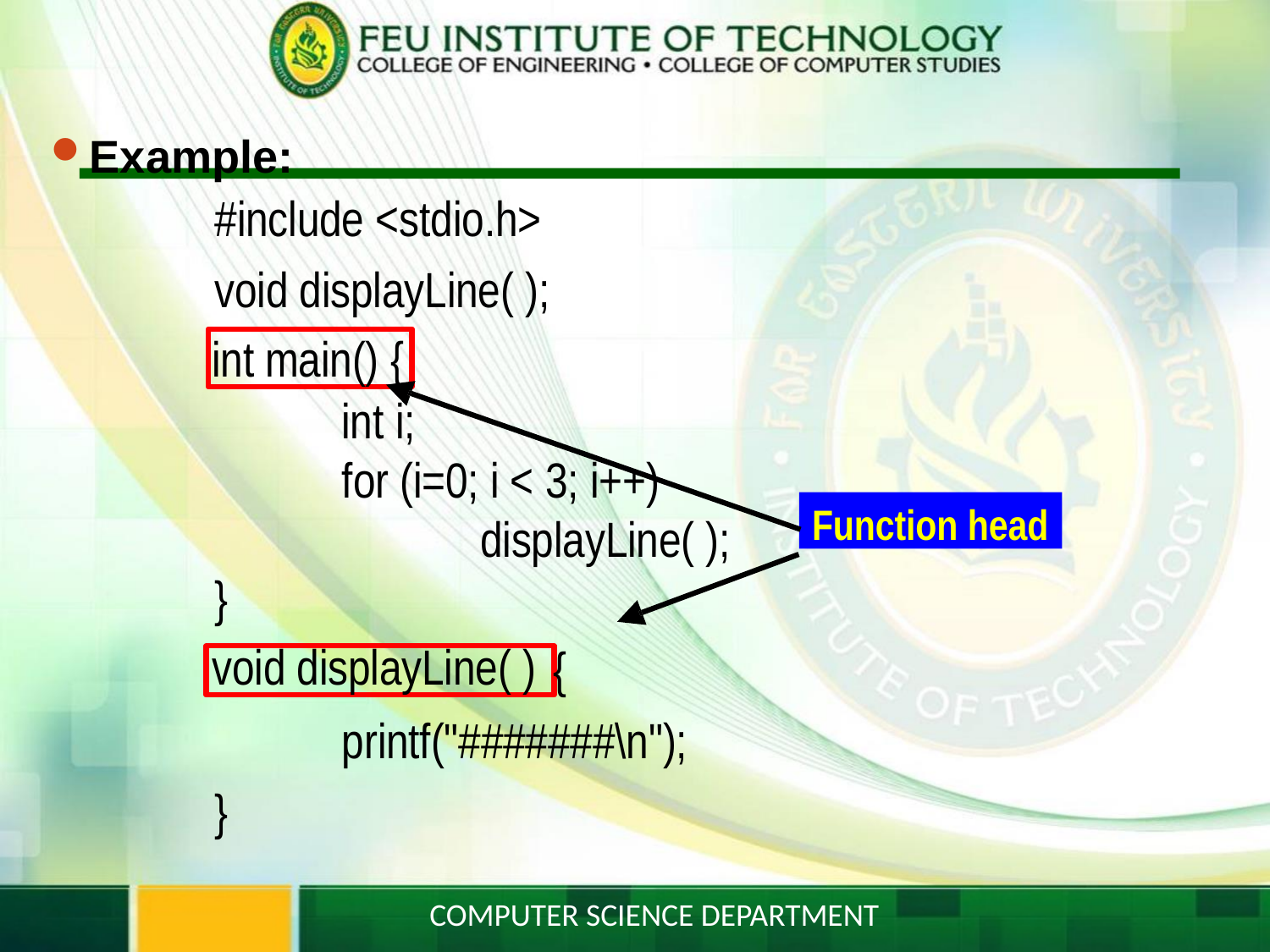

# Example:
#include <stdio.h>  void displayLine( );
int main() {

int i;
for (i=0; i < 3; i++)
displayLine( );
Function head

}
{
void displayLine( )
printf("#######\n");
}